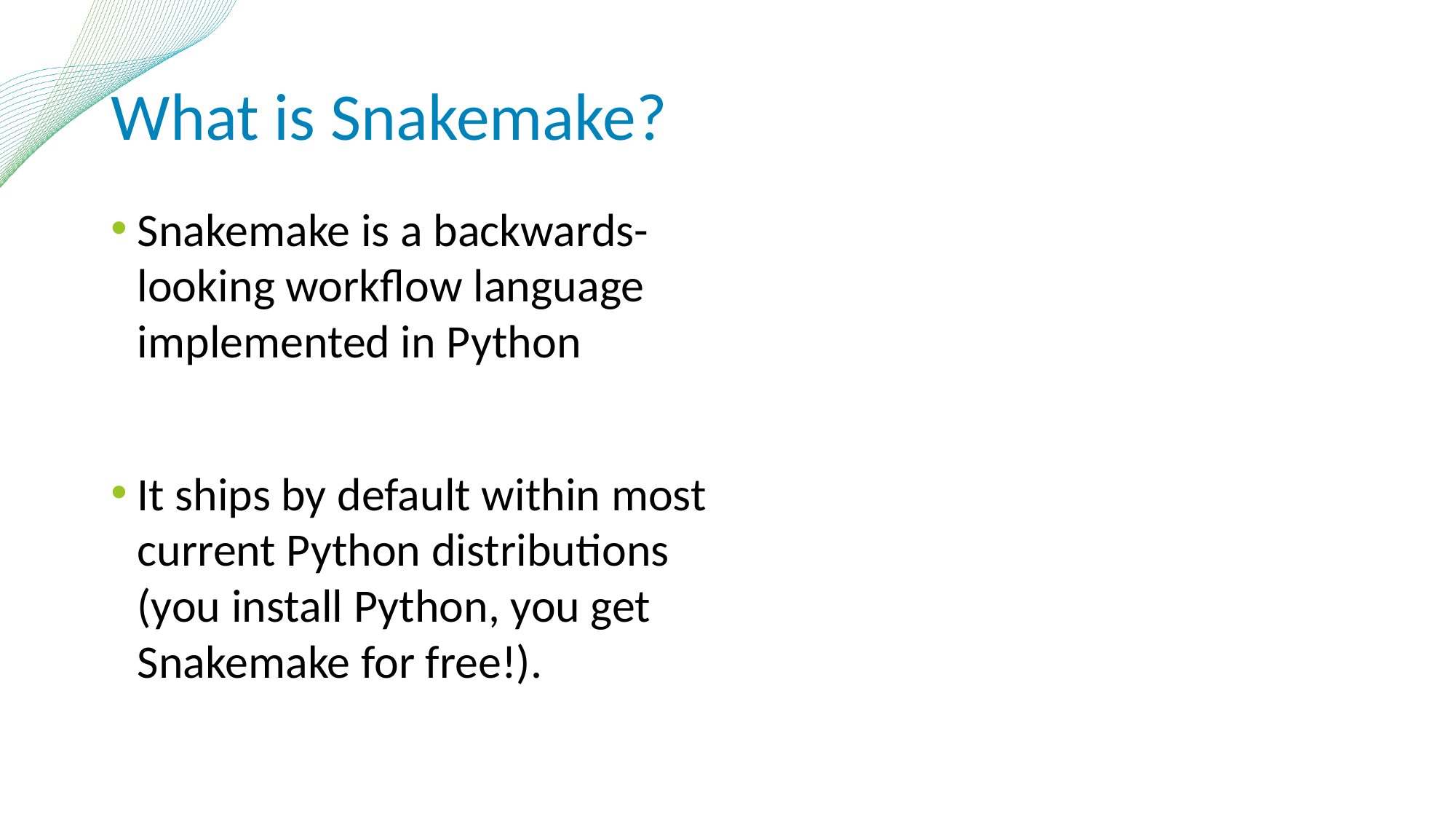

# What is Snakemake?
Snakemake is a backwards-looking workflow language implemented in Python

It ships by default within most current Python distributions (you install Python, you get Snakemake for free!).